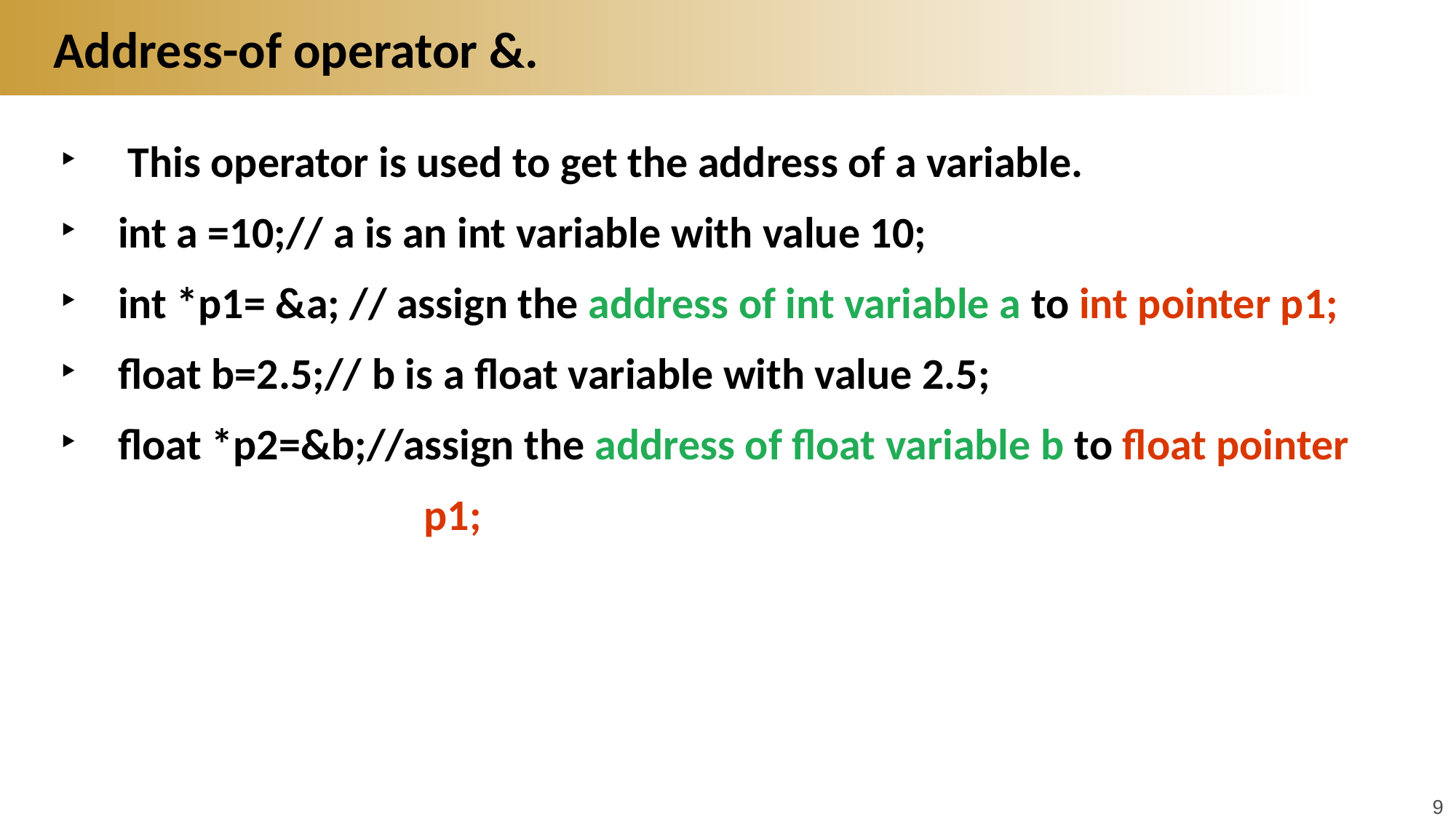

# Address-of operator &.
 This operator is used to get the address of a variable.
int a =10;// a is an int variable with value 10;
int *p1= &a; // assign the address of int variable a to int pointer p1;
float b=2.5;// b is a float variable with value 2.5;
float *p2=&b;//assign the address of float variable b to float pointer
                                     p1;

9